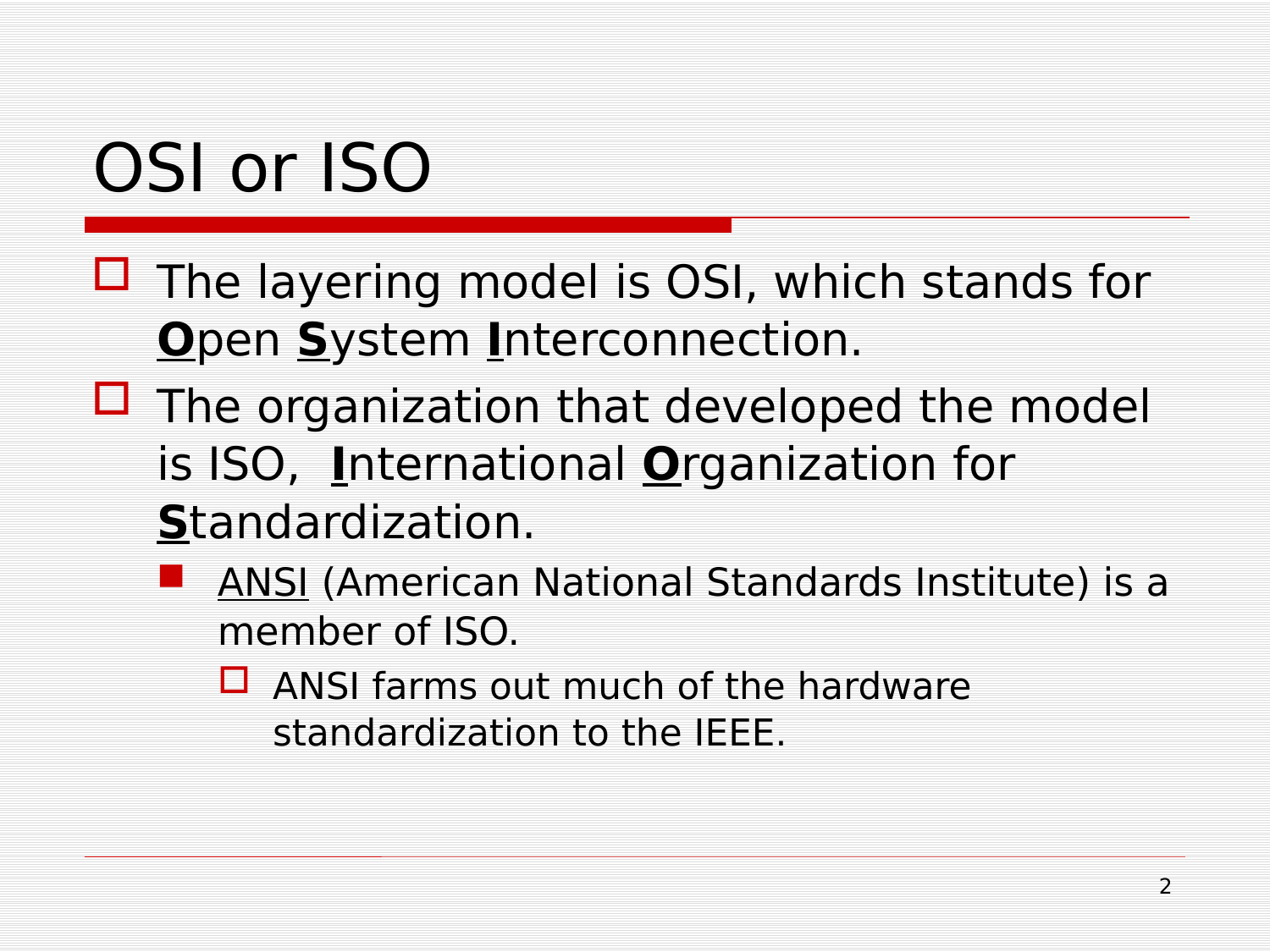

# OSI or ISO
The layering model is OSI, which stands for Open System Interconnection.
The organization that developed the model is ISO,  International Organization for Standardization.
ANSI (American National Standards Institute) is a member of ISO.
ANSI farms out much of the hardware standardization to the IEEE.

2